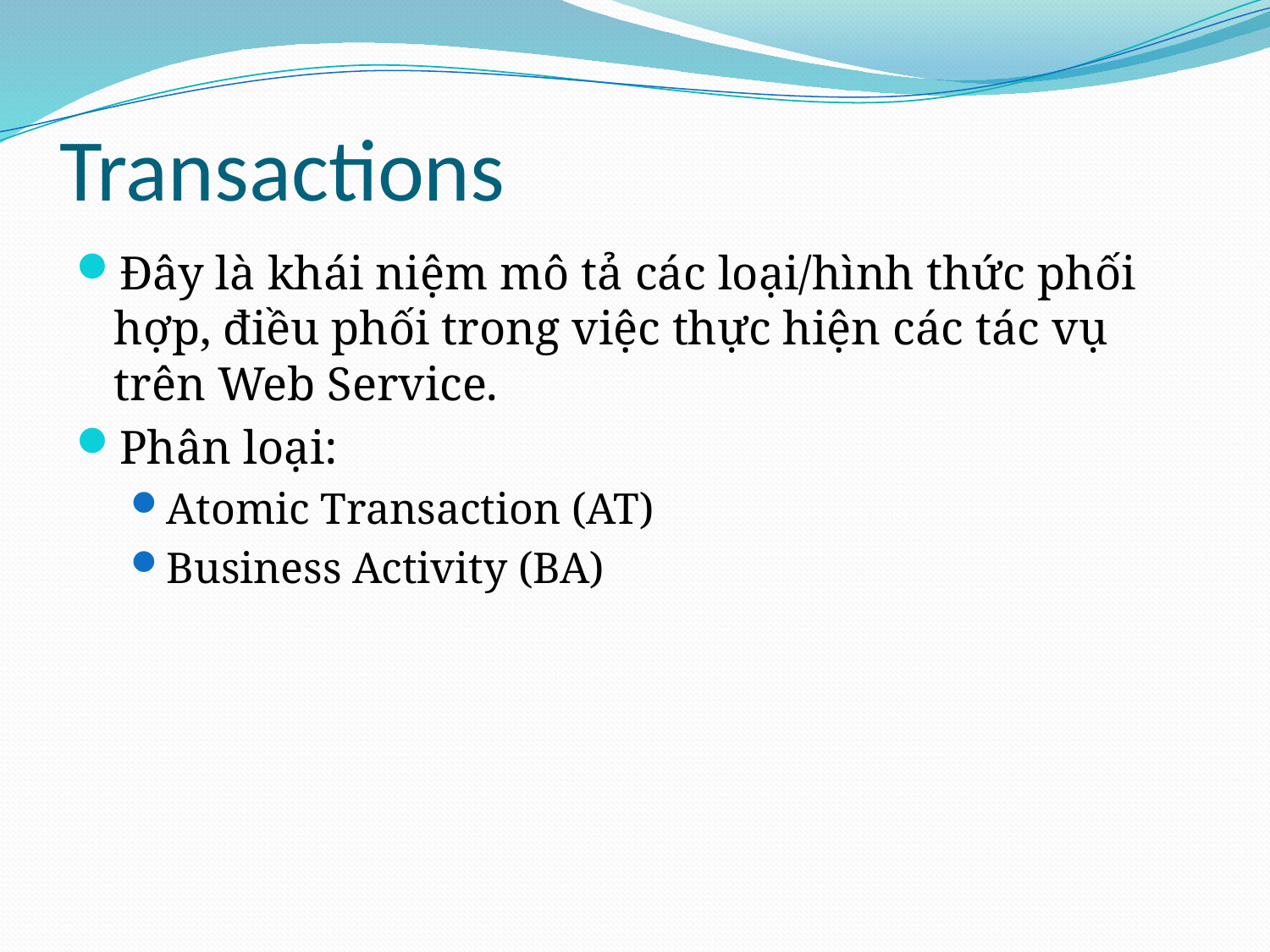

# Transactions
Đây là khái niệm mô tả các loại/hình thức phối hợp, điều phối trong việc thực hiện các tác vụ trên Web Service.
Phân loại:
Atomic Transaction (AT)
Business Activity (BA)